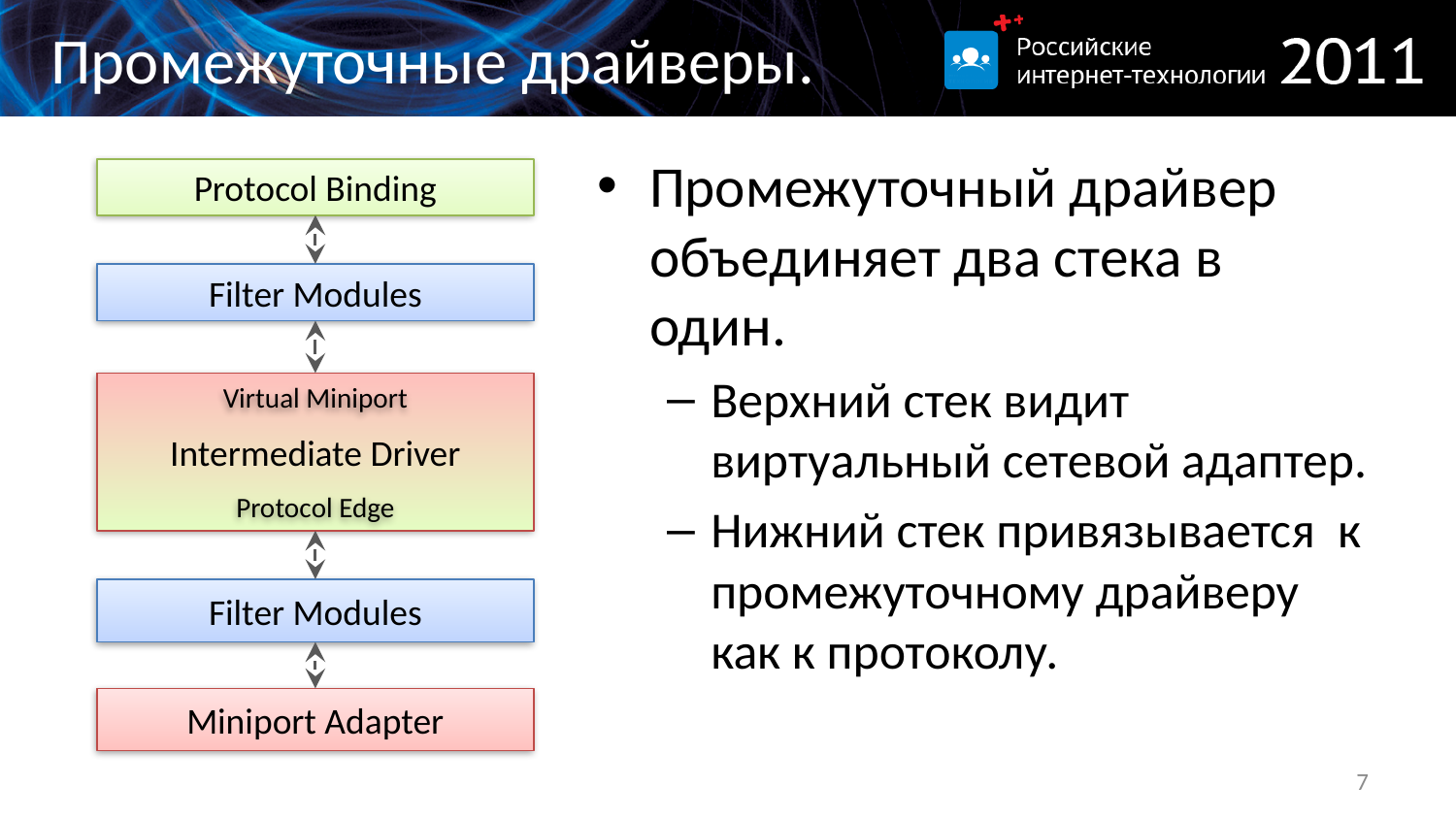

# Промежуточные драйверы.
Промежуточный драйвер объединяет два стека в один.
Верхний стек видит виртуальный сетевой адаптер.
Нижний стек привязывается  к промежуточному драйверу как к протоколу.

Protocol Binding
Filter Modules
Intermediate Driver
Virtual Miniport
Protocol Edge
Filter Modules
Miniport Adapter
7